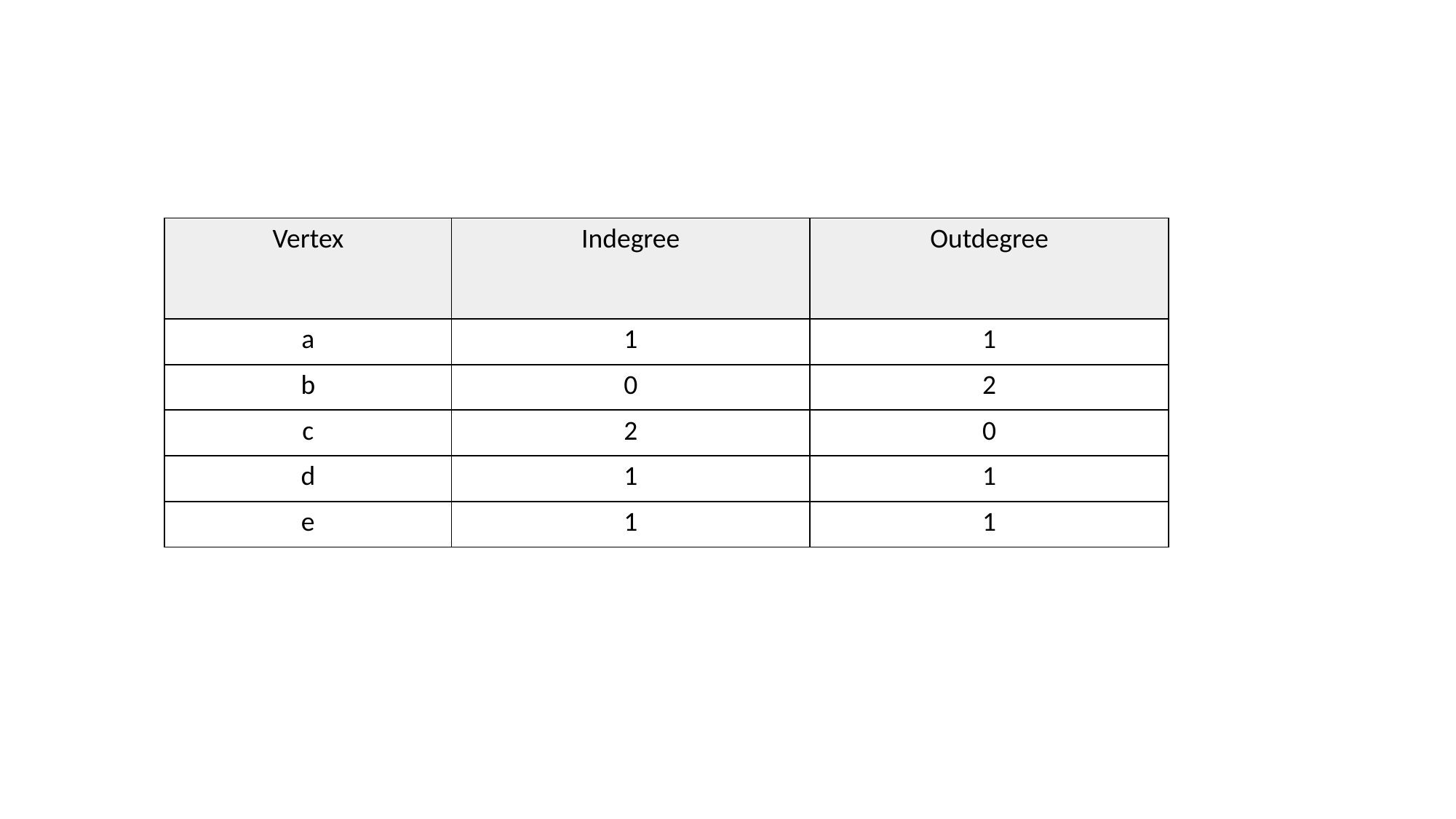

| Vertex | Indegree | Outdegree |
| --- | --- | --- |
| a | 1 | 1 |
| b | 0 | 2 |
| c | 2 | 0 |
| d | 1 | 1 |
| e | 1 | 1 |